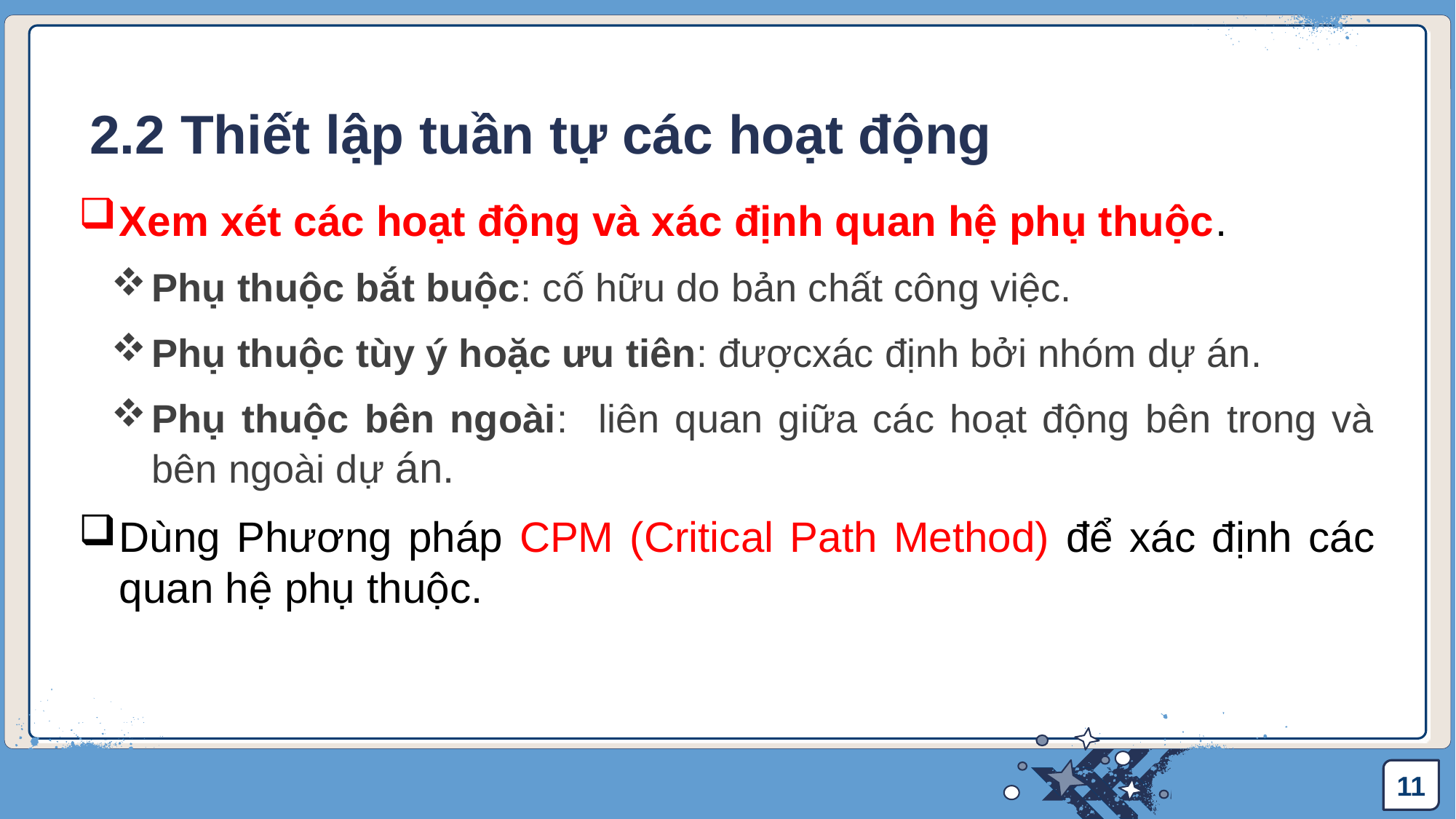

# 2.2 Thiết lập tuần tự các hoạt động
Xem xét các hoạt động và xác định quan hệ phụ thuộc.
Phụ thuộc bắt buộc: cố hữu do bản chất công việc.
Phụ thuộc tùy ý hoặc ưu tiên: đượcxác định bởi nhóm dự án.
Phụ thuộc bên ngoài:  liên quan giữa các hoạt động bên trong và bên ngoài dự án.
Dùng Phương pháp CPM (Critical Path Method) để xác định các quan hệ phụ thuộc.

11